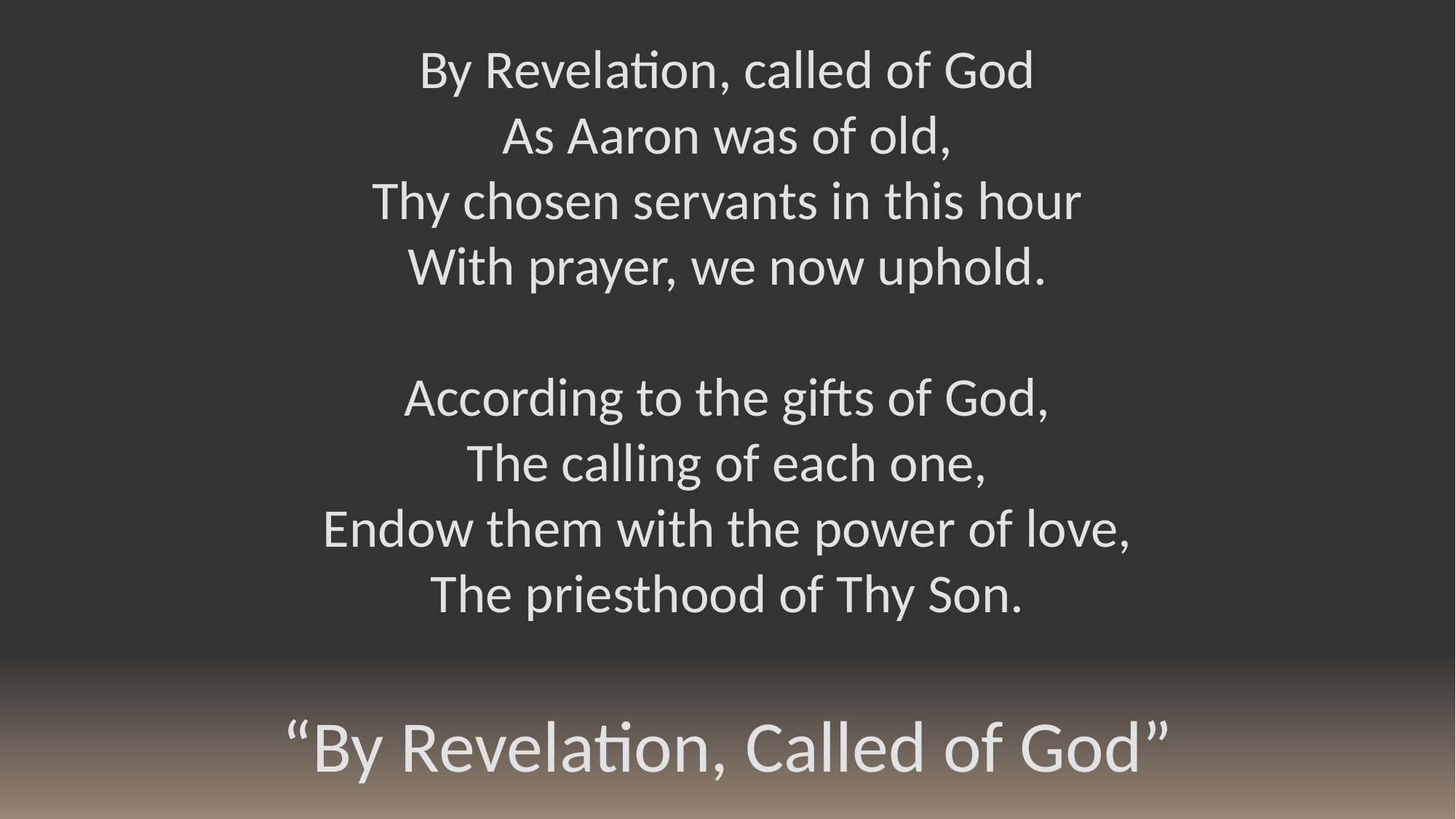

By Revelation, called of God
As Aaron was of old,
Thy chosen servants in this hour
With prayer, we now uphold.

According to the gifts of God,
The calling of each one,
Endow them with the power of love,
The priesthood of Thy Son.

“By Revelation, Called of God”